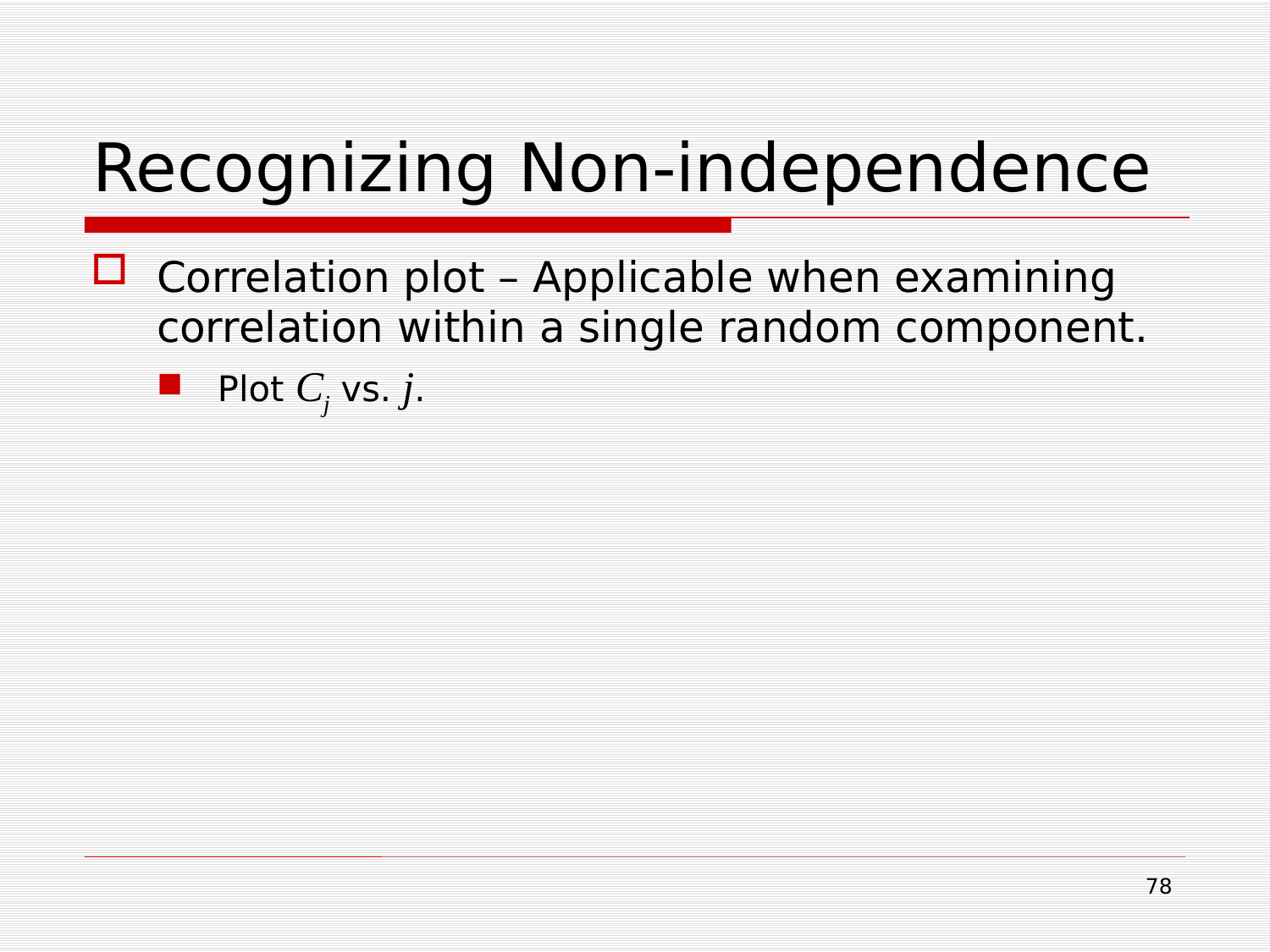

# Recognizing Non-independence
Correlation plot – Applicable when examining correlation within a single random component.
Plot Cj vs. j.
78